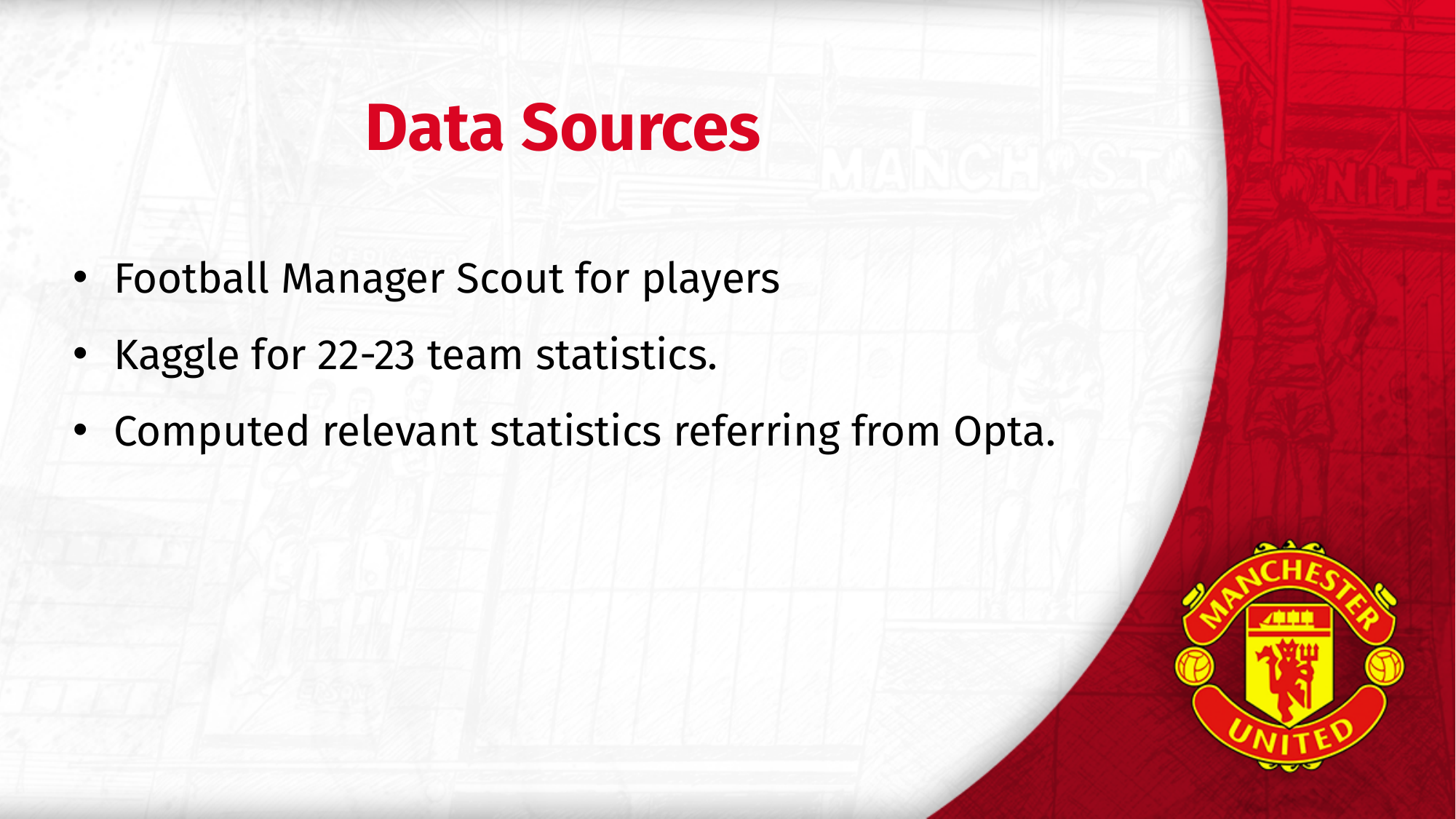

# Data Sources
Football Manager Scout for players
Kaggle for 22-23 team statistics.
Computed relevant statistics referring from Opta.